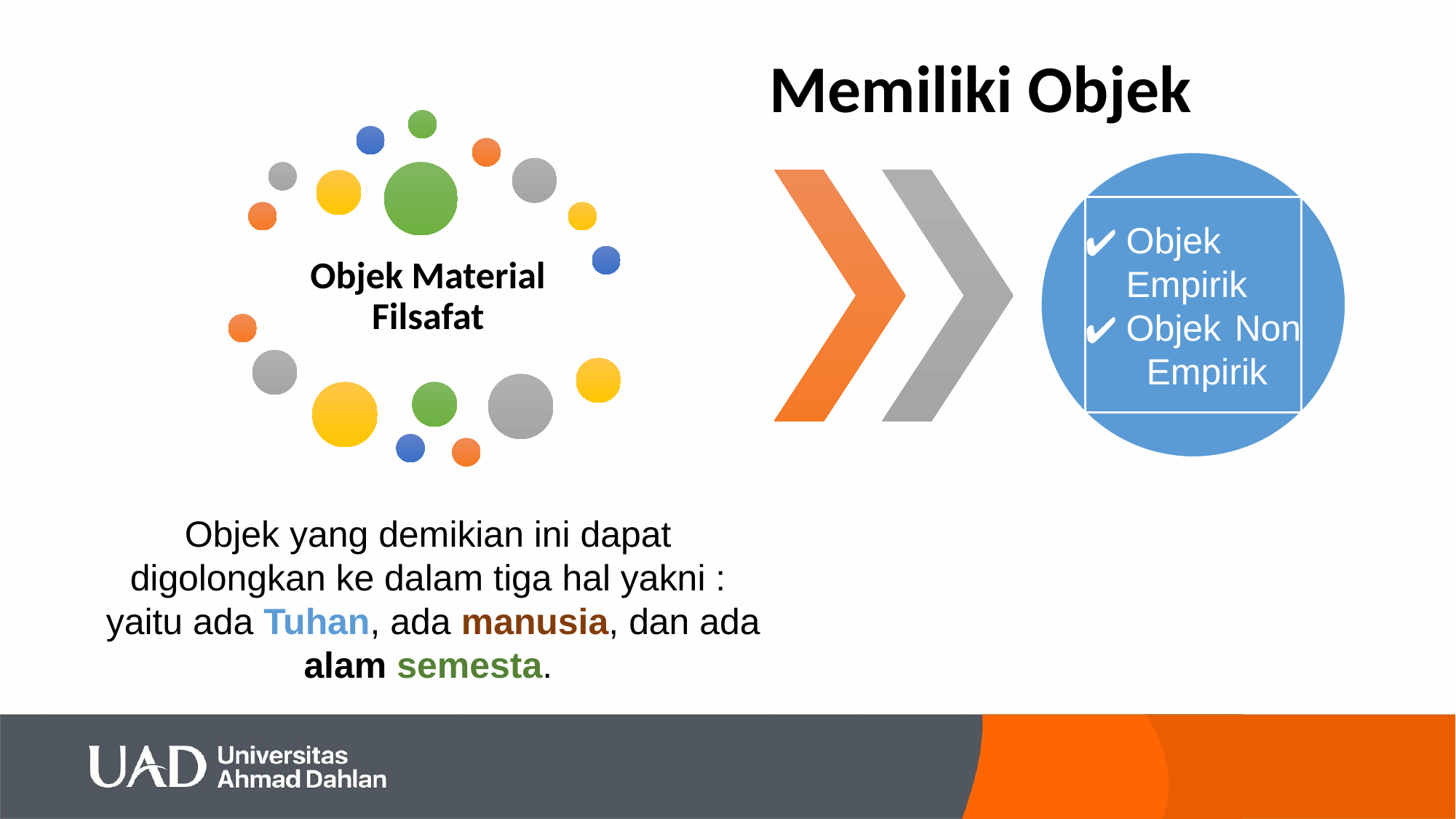

# Memiliki Objek

Objek Empirik
Objek Non   Empirik

Objek Material Filsafat

Objek yang demikian ini dapat digolongkan ke dalam tiga hal yakni :
 yaitu ada Tuhan, ada manusia, dan ada alam semesta.